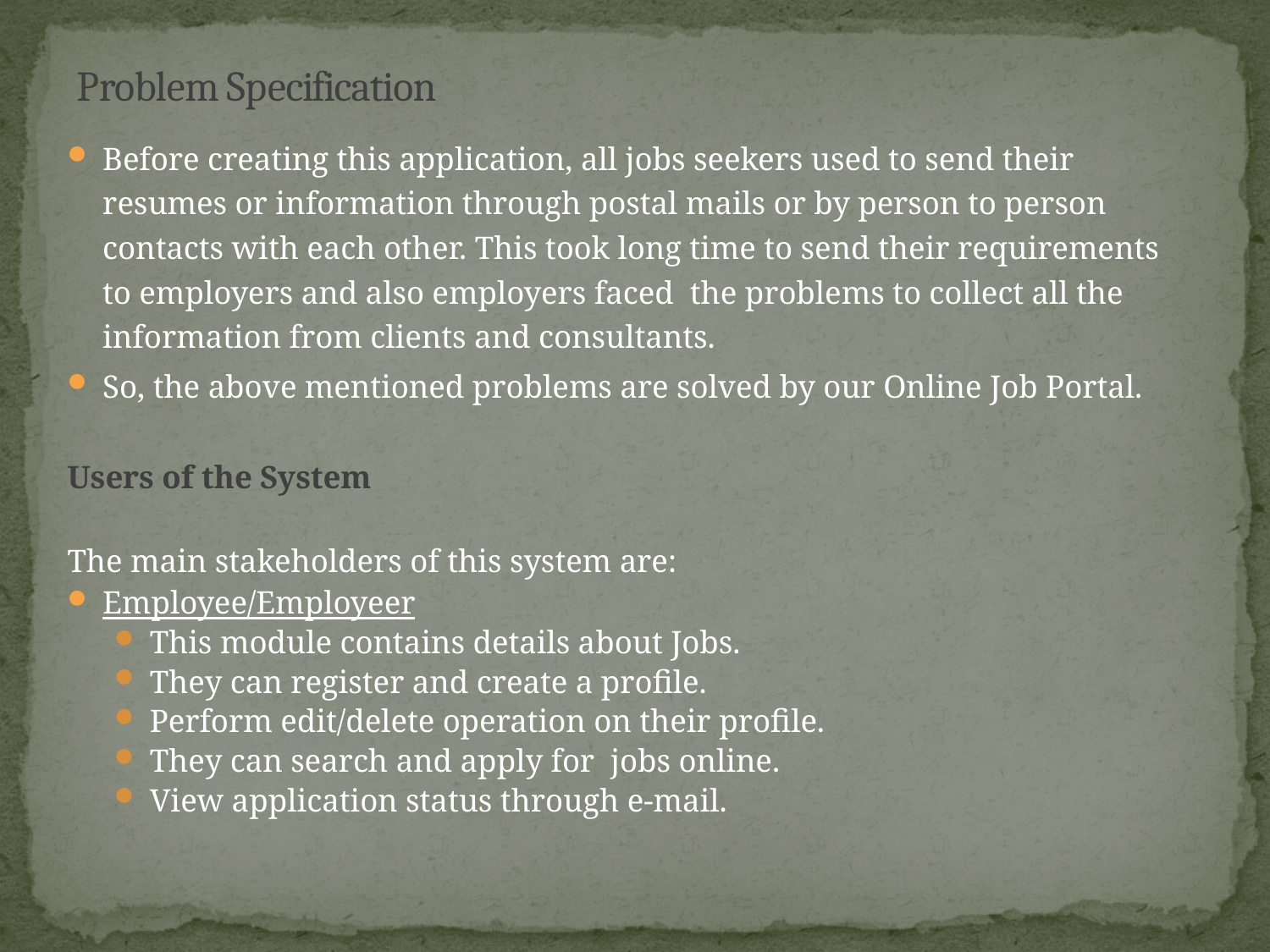

# Problem Specification

Before creating this application, all jobs seekers used to send their resumes or information through postal mails or by person to person contacts with each other. This took long time to send their requirements to employers and also employers faced  the problems to collect all the information from clients and consultants.
So, the above mentioned problems are solved by our Online Job Portal.

Users of the System

The main stakeholders of this system are:
Employee/Employeer
This module contains details about Jobs.
They can register and create a profile.
Perform edit/delete operation on their profile.
They can search and apply for  jobs online.
View application status through e-mail.